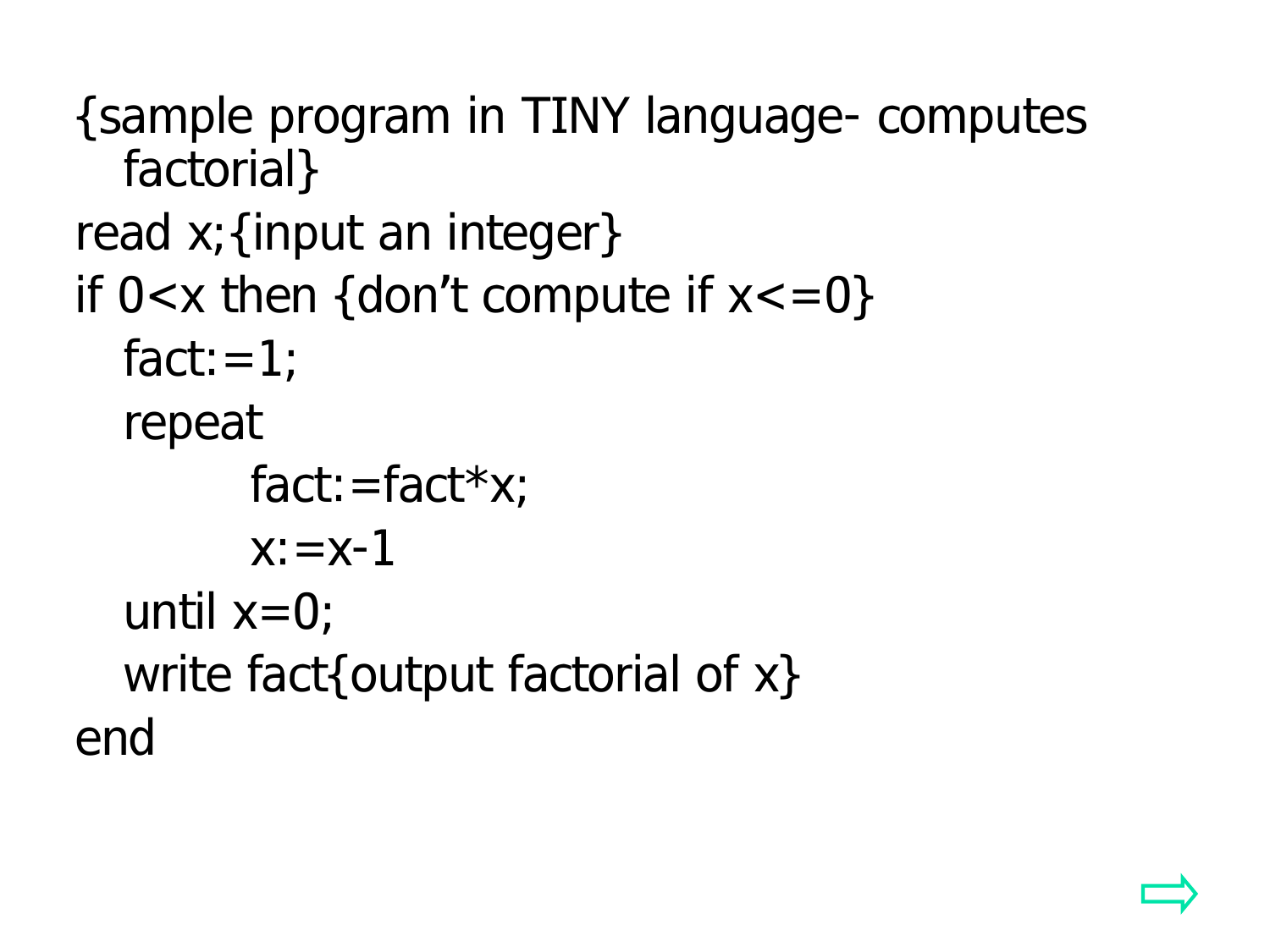

{sample program in TINY language- computes factorial}
read x;{input an integer}
if 0<x then {don’t compute if x<=0}
	fact:=1;
	repeat
		fact:=fact*x;
		x:=x-1
	until x=0;
	write fact{output factorial of x}
end